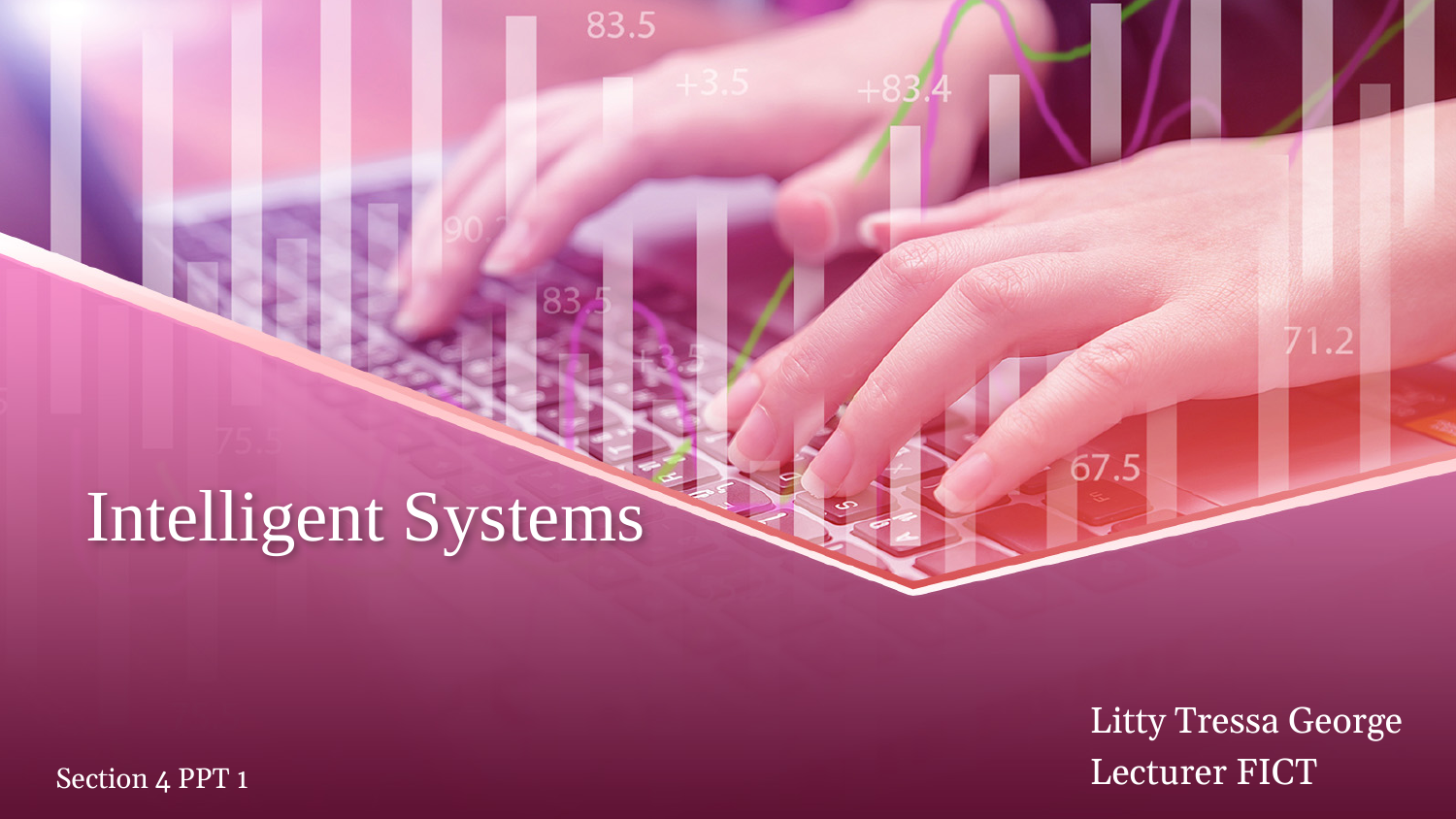

# Intelligent Systems
Litty Tressa George
Lecturer FICT
Section 4 PPT 1